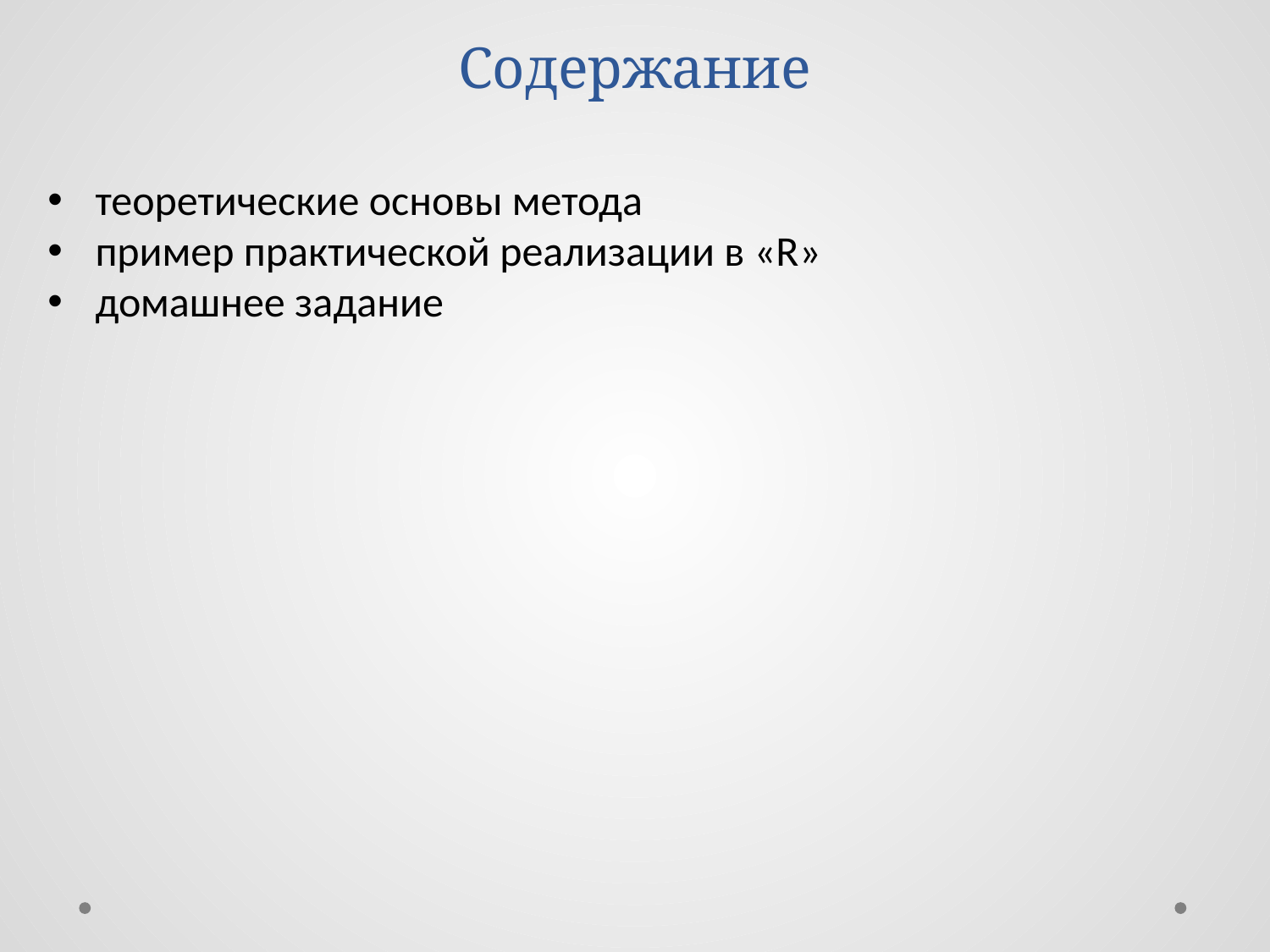

# Содержание

теоретические основы метода
пример практической реализации в «R»
домашнее задание